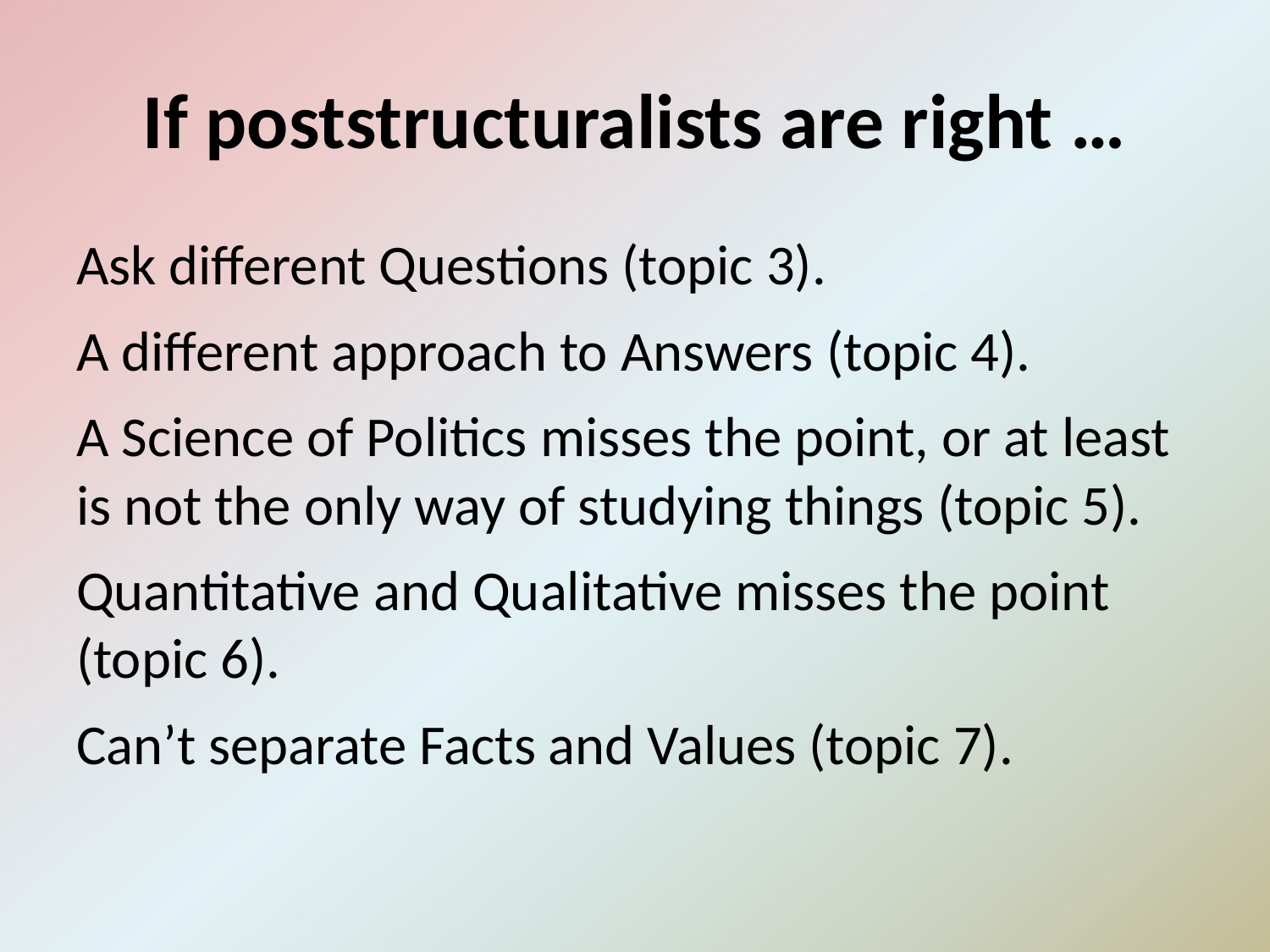

# If poststructuralists are right …
Ask different Questions (topic 3).
A different approach to Answers (topic 4).
A Science of Politics misses the point, or at least is not the only way of studying things (topic 5).
Quantitative and Qualitative misses the point (topic 6).
Can’t separate Facts and Values (topic 7).